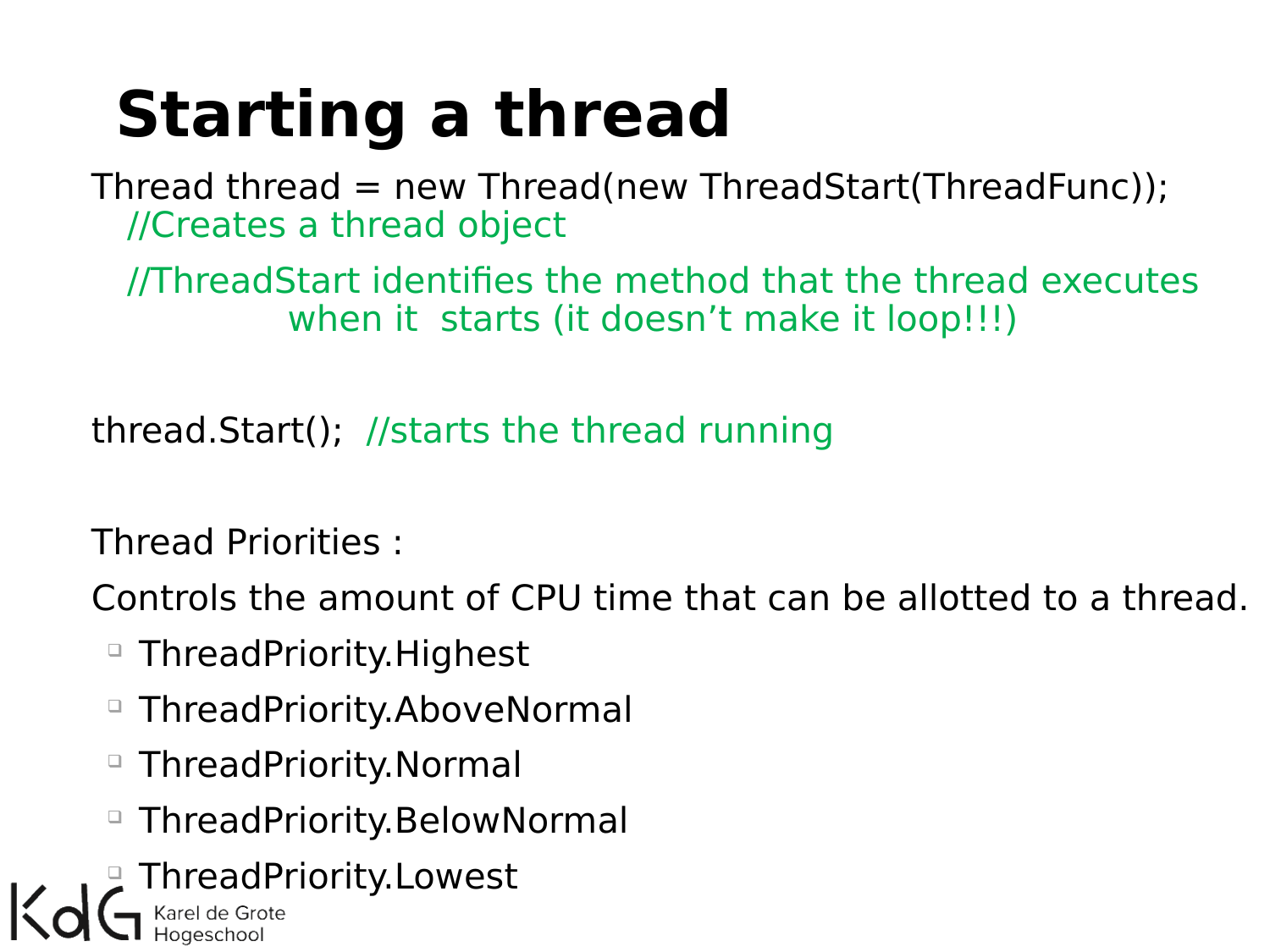

# Starting a thread
Thread thread = new Thread(new ThreadStart(ThreadFunc));  //Creates a thread object
	//ThreadStart identifies the method that the thread executes 	   when it  starts (it doesn’t make it loop!!!)

thread.Start();  //starts the thread running

Thread Priorities :
Controls the amount of CPU time that can be allotted to a thread.
ThreadPriority.Highest
ThreadPriority.AboveNormal
ThreadPriority.Normal
ThreadPriority.BelowNormal
ThreadPriority.Lowest